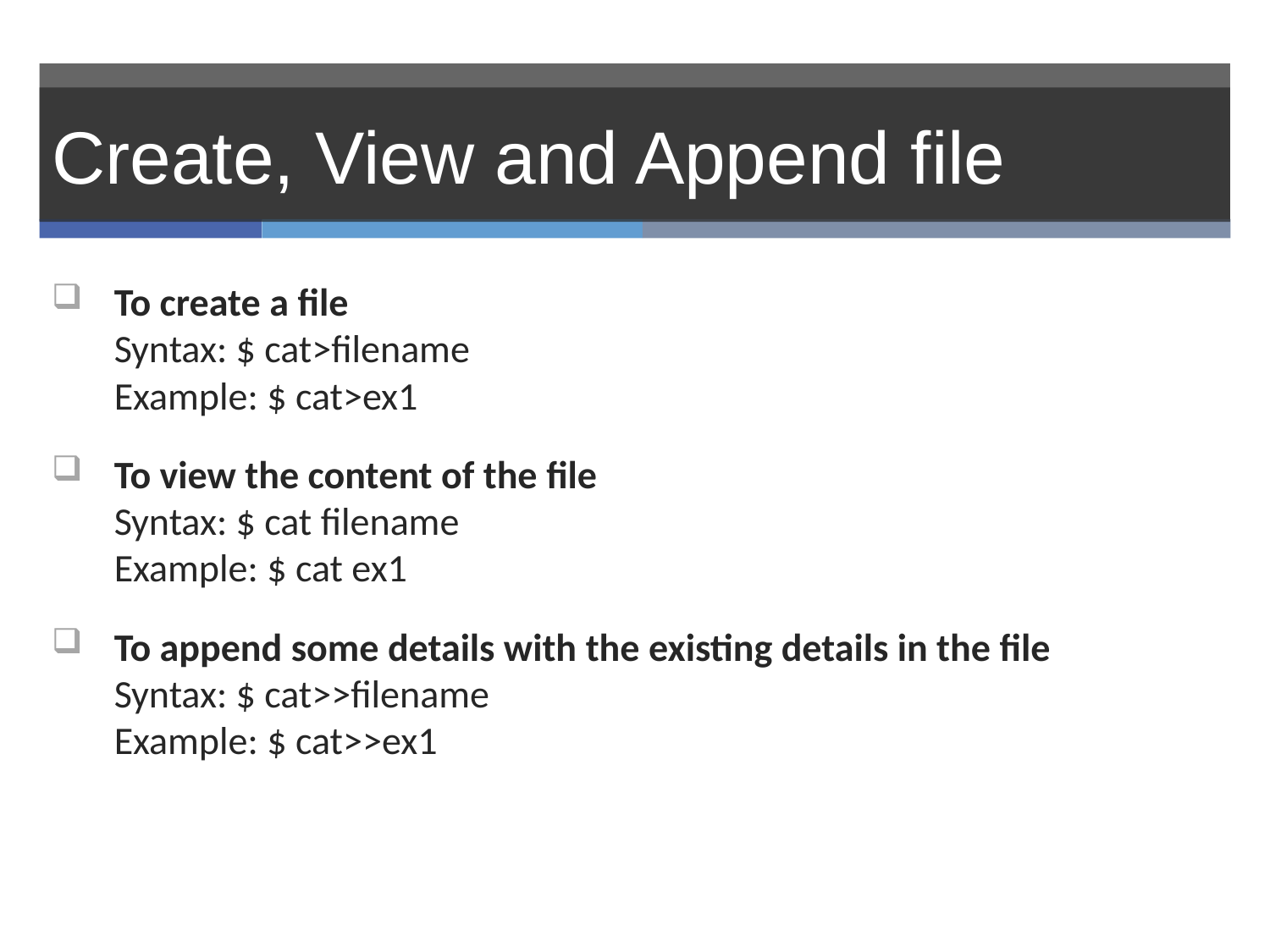

Create, View and Append file
To create a file
Syntax: $ cat>filename
Example: $ cat>ex1
To view the content of the file
Syntax: $ cat filename
Example: $ cat ex1
To append some details with the existing details in the file
Syntax: $ cat>>filename
Example: $ cat>>ex1